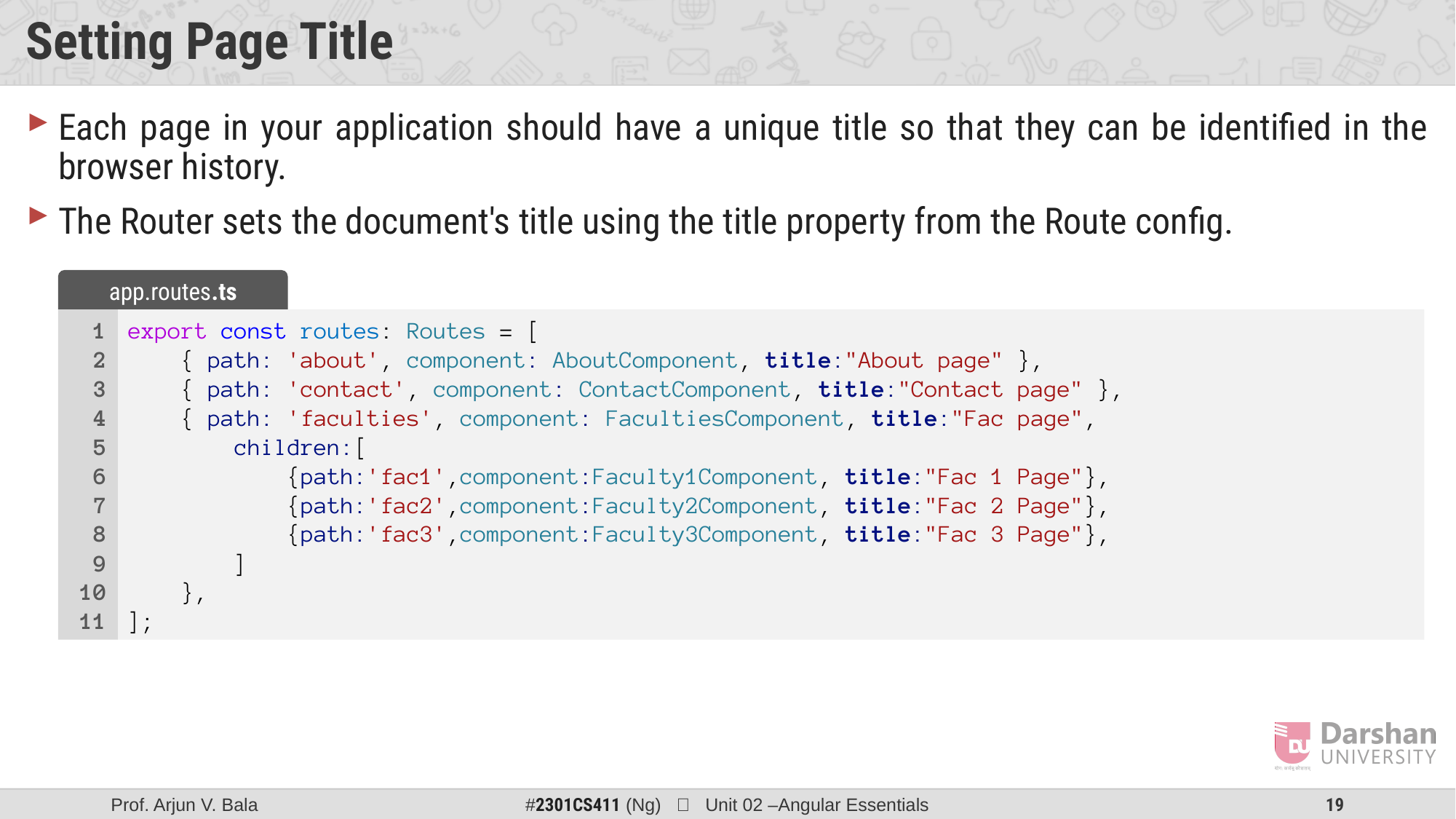

# Setting Page Title
Each page in your application should have a unique title so that they can be identified in the browser history.
The Router sets the document's title using the title property from the Route config.
app.routes.ts
1
2
3
4
5
6
7
8
9
10
11
export const routes: Routes = [
    { path: 'about', component: AboutComponent, title:"About page" },
    { path: 'contact', component: ContactComponent, title:"Contact page" },
    { path: 'faculties', component: FacultiesComponent, title:"Fac page",
        children:[
            {path:'fac1',component:Faculty1Component, title:"Fac 1 Page"},
            {path:'fac2',component:Faculty2Component, title:"Fac 2 Page"},
            {path:'fac3',component:Faculty3Component, title:"Fac 3 Page"},
        ]
    },
];